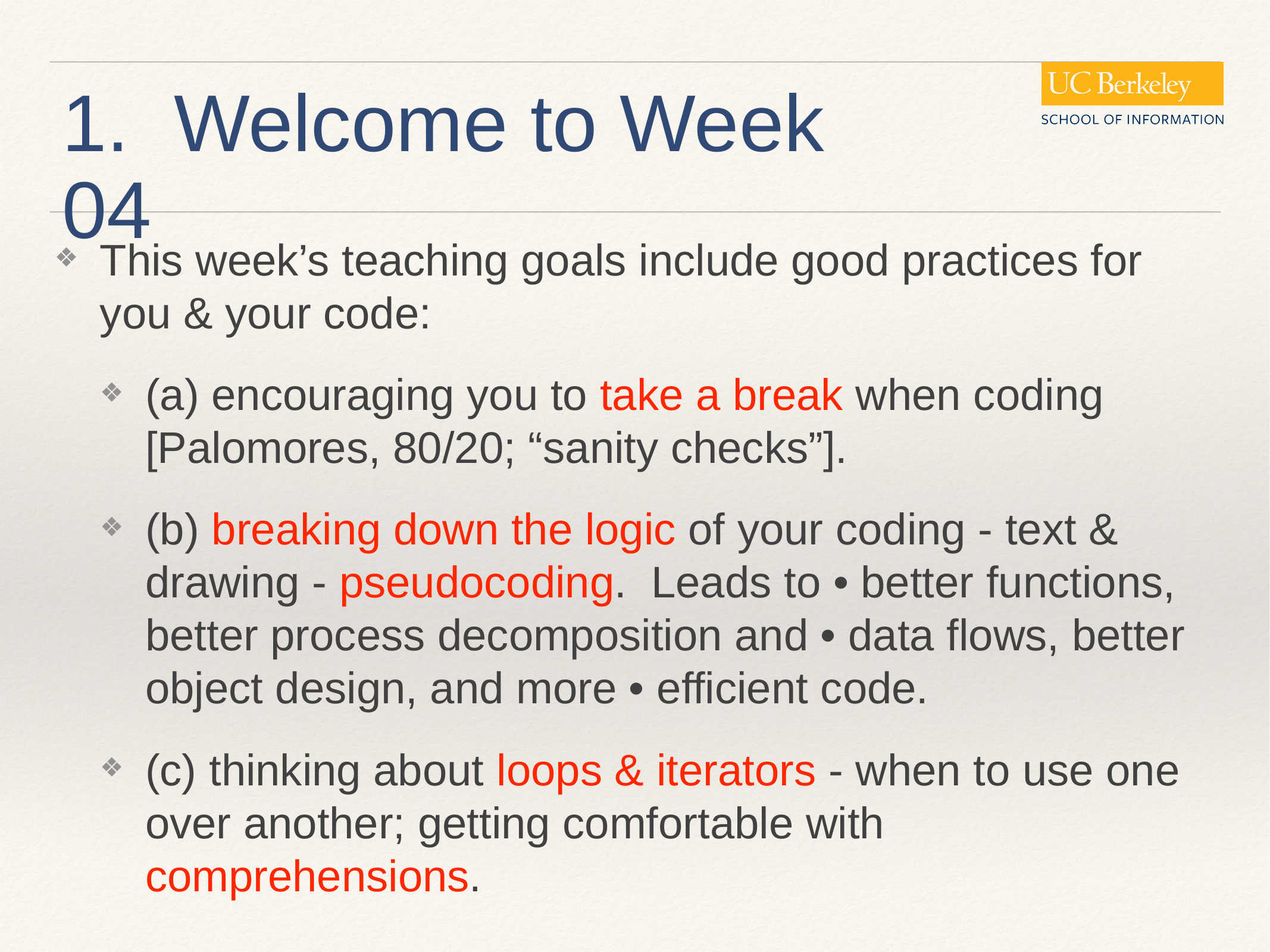

# 1.  Welcome to Week 04
This week’s teaching goals include good practices for you & your code:
(a) encouraging you to take a break when coding [Palomores, 80/20; “sanity checks”].
(b) breaking down the logic of your coding - text & drawing - pseudocoding.  Leads to • better functions, better process decomposition and • data flows, better object design, and more • efficient code.
(c) thinking about loops & iterators - when to use one over another; getting comfortable with comprehensions.
3